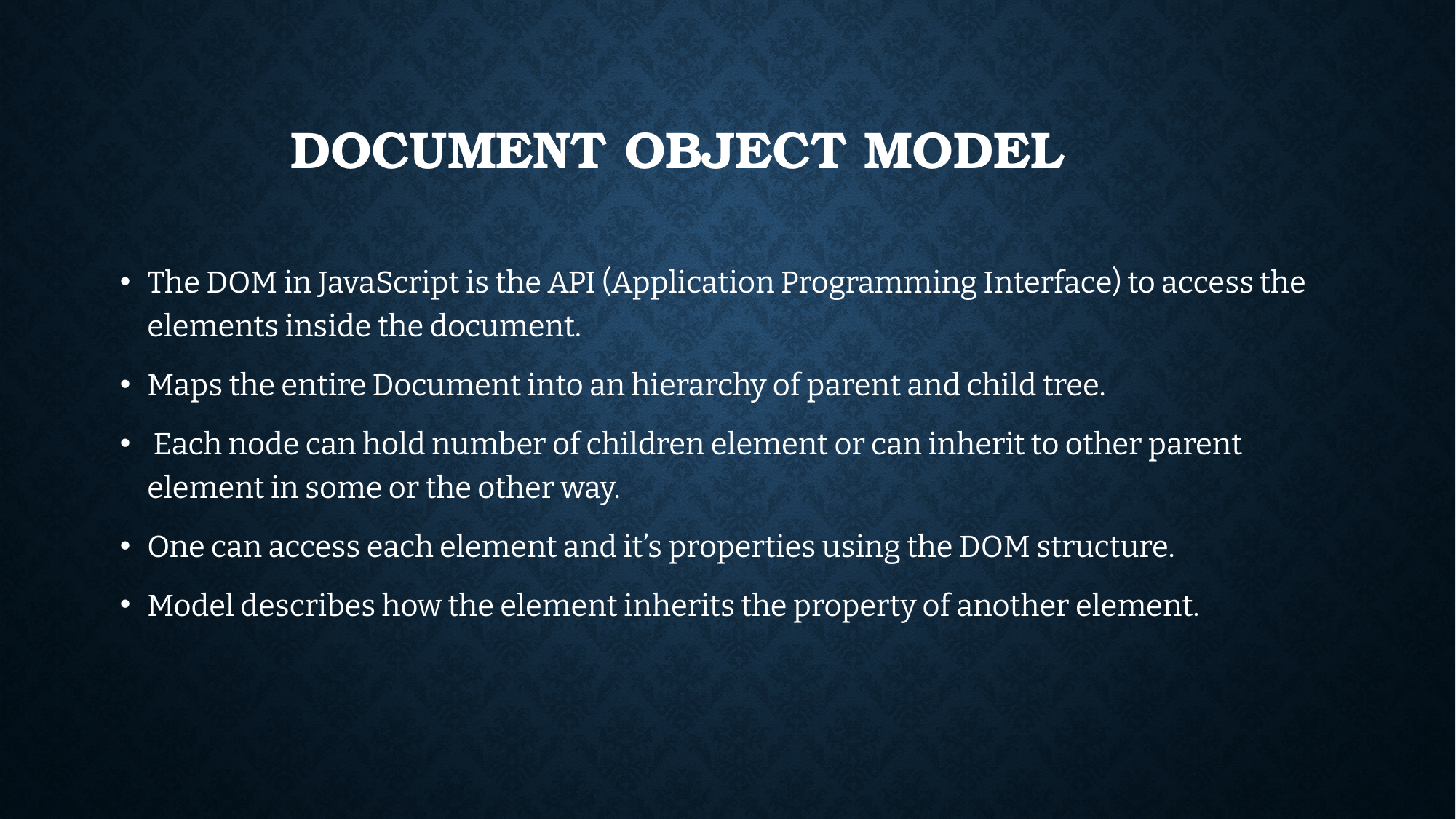

# Document object model
The DOM in JavaScript is the API (Application Programming Interface) to access the elements inside the document.
Maps the entire Document into an hierarchy of parent and child tree.
 Each node can hold number of children element or can inherit to other parent element in some or the other way.
One can access each element and it’s properties using the DOM structure.
Model describes how the element inherits the property of another element.